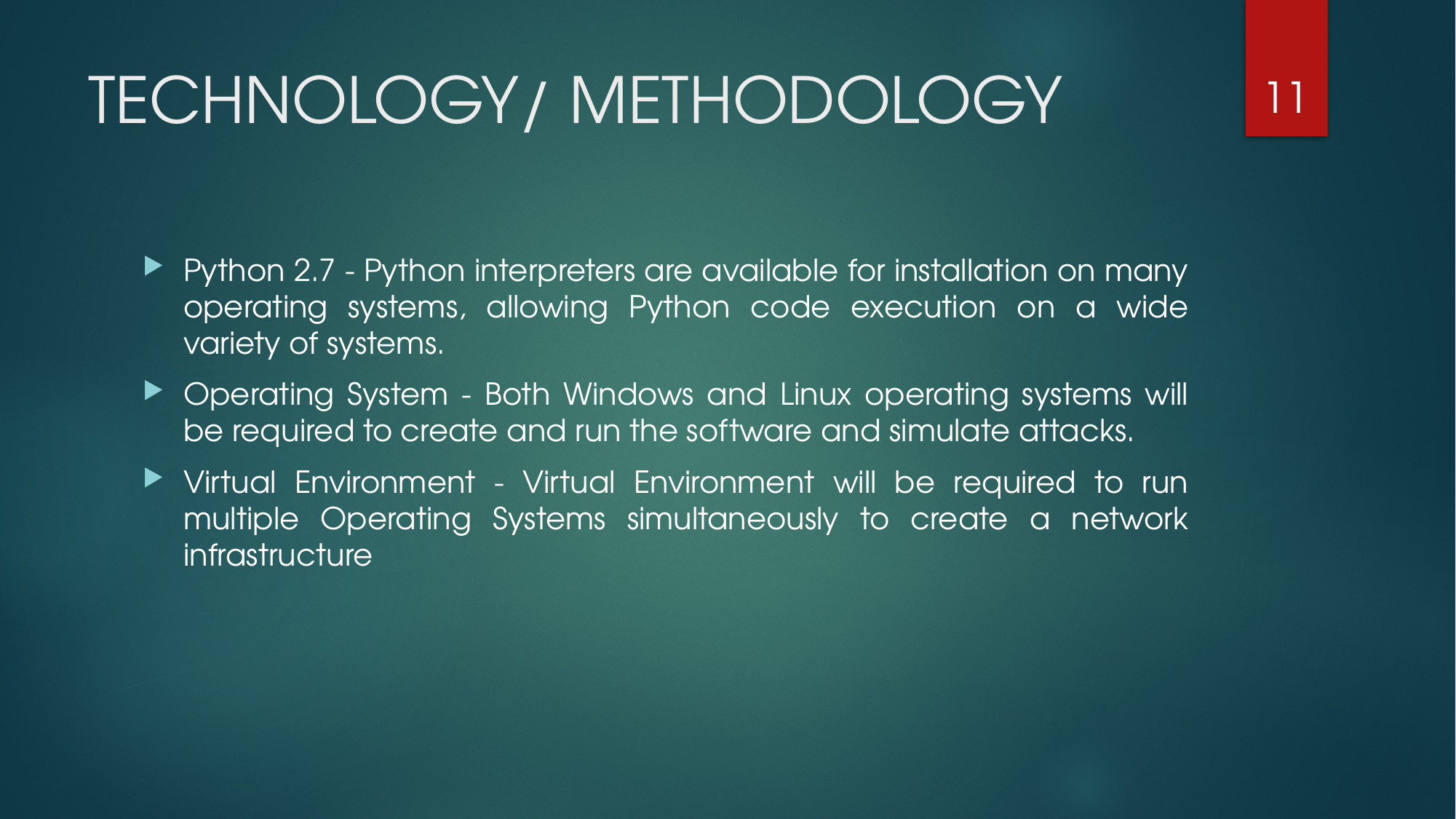

11
# TECHNOLOGY/ METHODOLOGY
Python 2.7 - Python interpreters are available for installation on many operating systems, allowing Python code execution on a wide variety of systems.
Operating System - Both Windows and Linux operating systems will be required to create and run the software and simulate attacks.
Virtual Environment - Virtual Environment will be required to run multiple Operating Systems simultaneously to create a network infrastructure